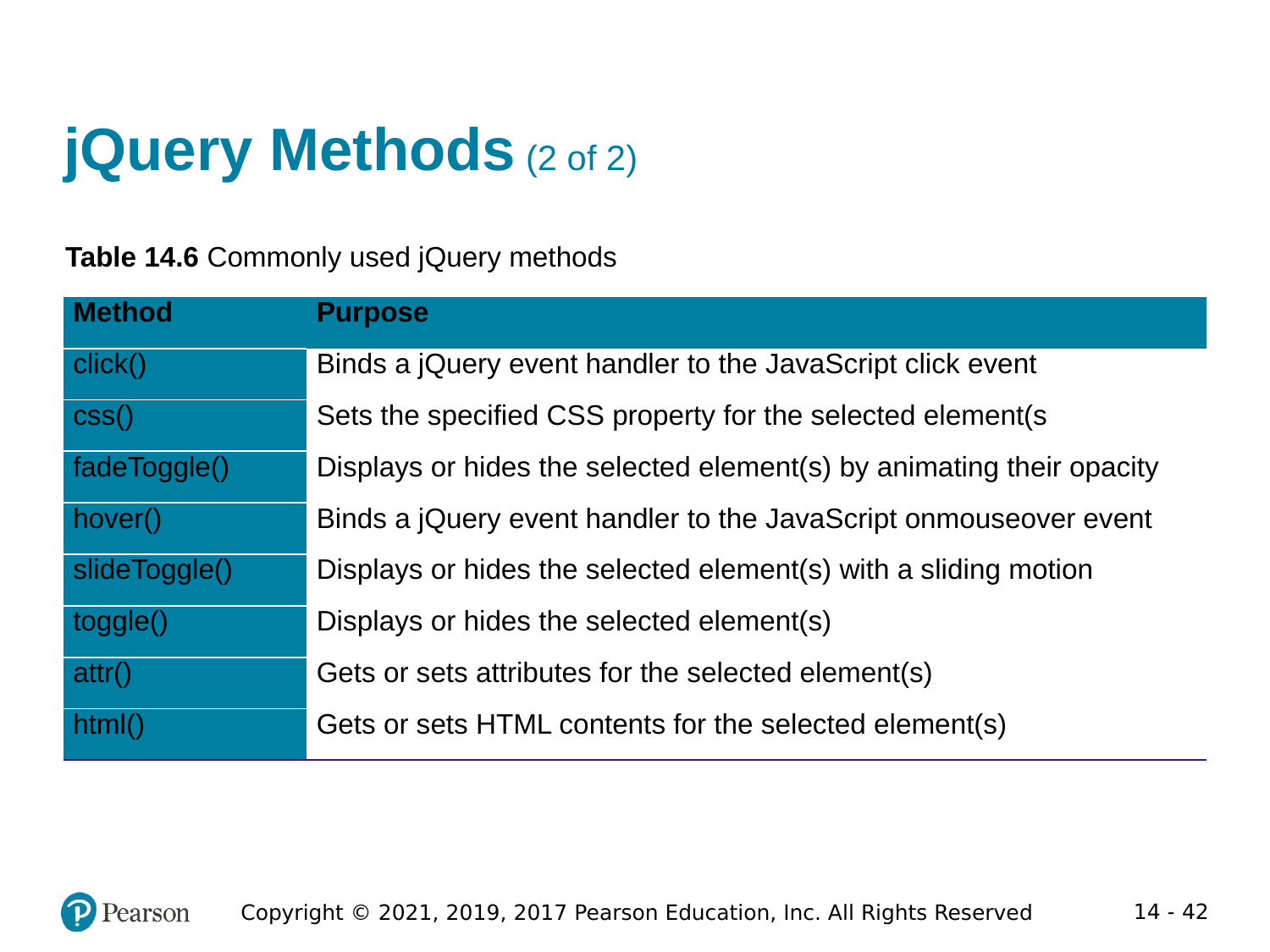

# jQuery Methods (2 of 2)
Table 14.6 Commonly used jQuery methods
| Method | Purpose |
| --- | --- |
| click() | Binds a jQuery event handler to the JavaScript click event |
| css() | Sets the specified CSS property for the selected element(s |
| fadeToggle() | Displays or hides the selected element(s) by animating their opacity |
| hover() | Binds a jQuery event handler to the JavaScript onmouseover event |
| slideToggle() | Displays or hides the selected element(s) with a sliding motion |
| toggle() | Displays or hides the selected element(s) |
| attr() | Gets or sets attributes for the selected element(s) |
| html() | Gets or sets HTML contents for the selected element(s) |